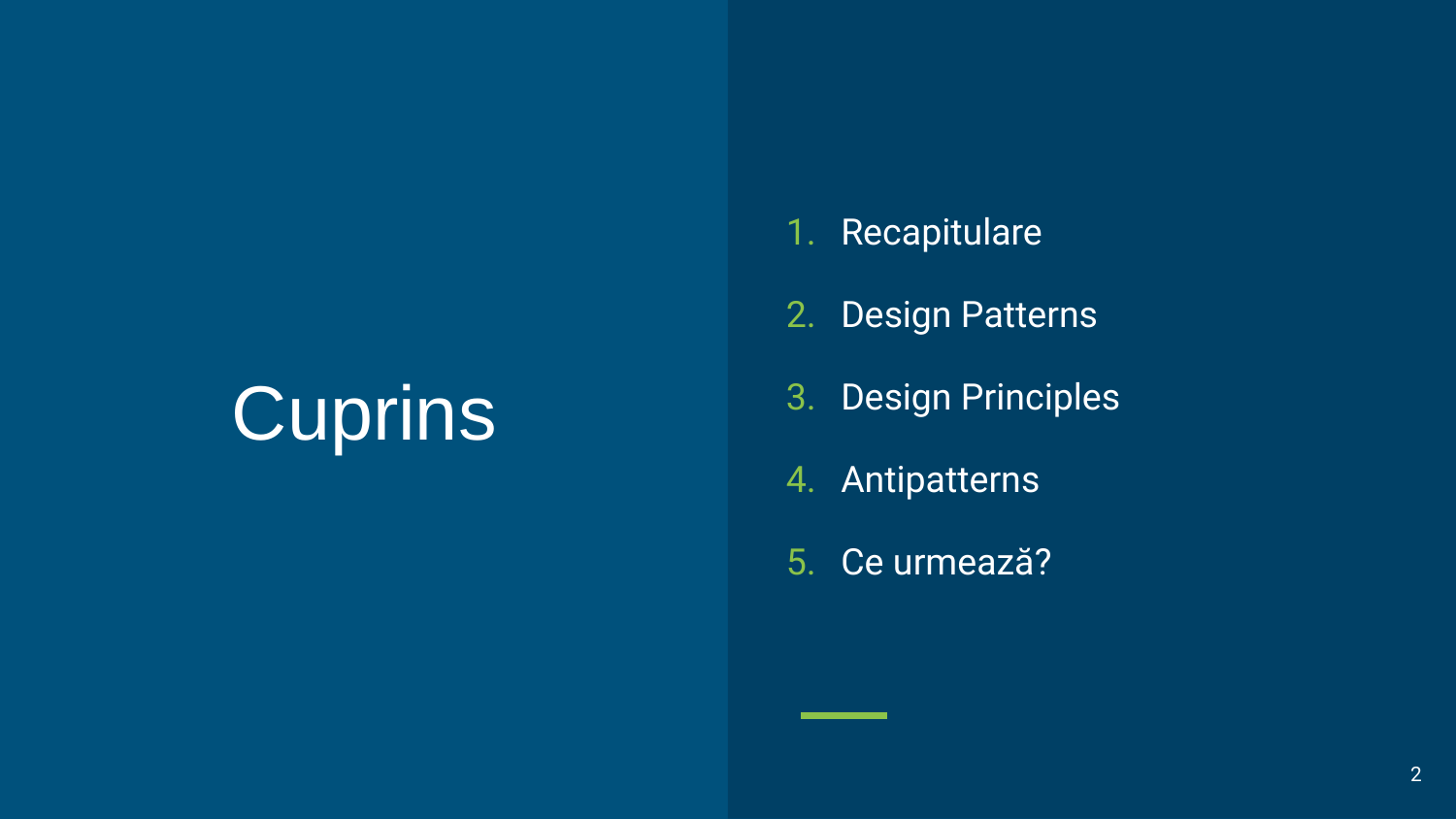

Recapitulare
Design Patterns
Design Principles
Antipatterns
Ce urmează?
# Cuprins
2